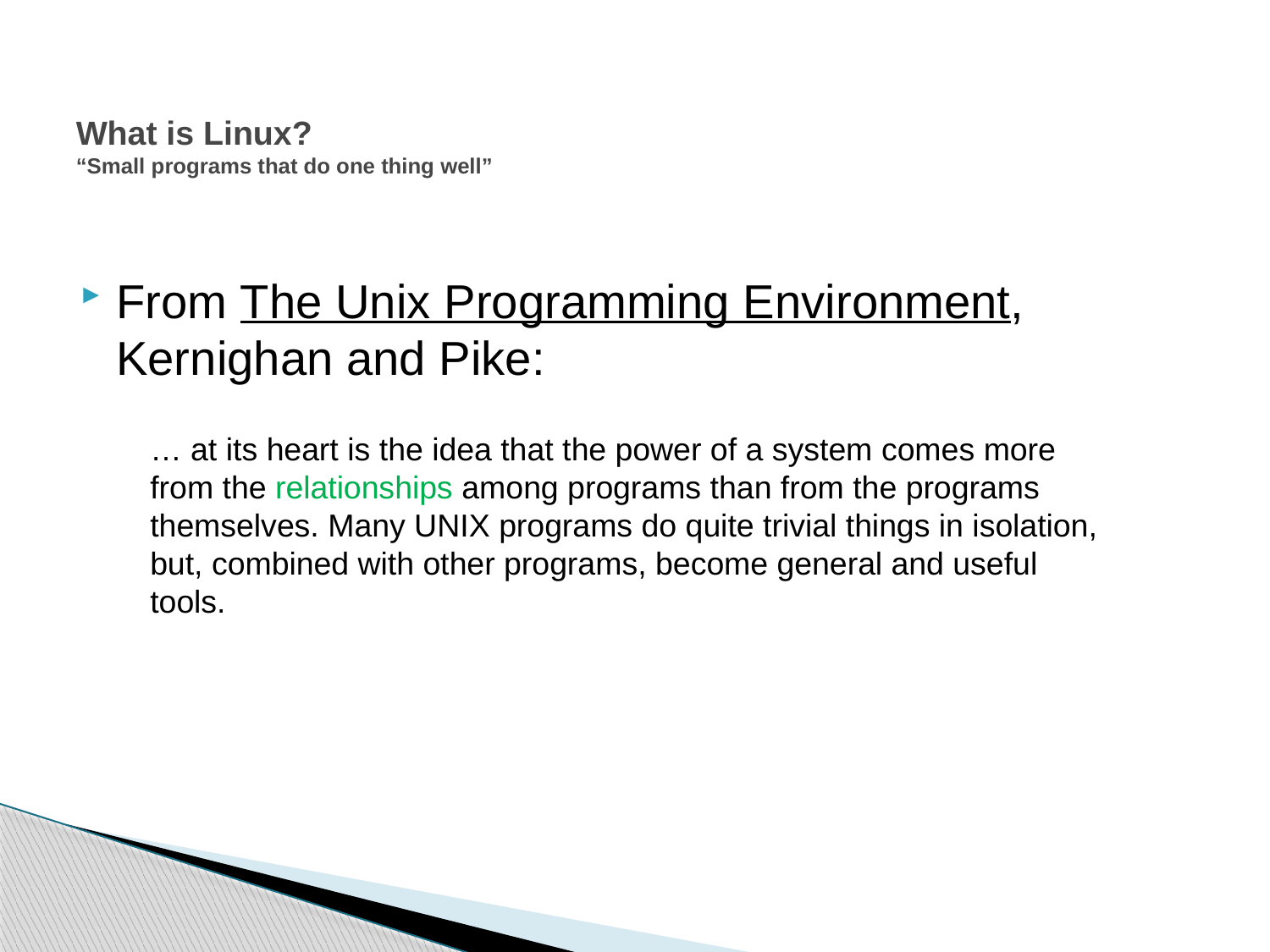

# What is Linux? “Small programs that do one thing well”
From The Unix Programming Environment, Kernighan and Pike:

… at its heart is the idea that the power of a system comes more from the relationships among programs than from the programs themselves. Many UNIX programs do quite trivial things in isolation, but, combined with other programs, become general and useful tools.